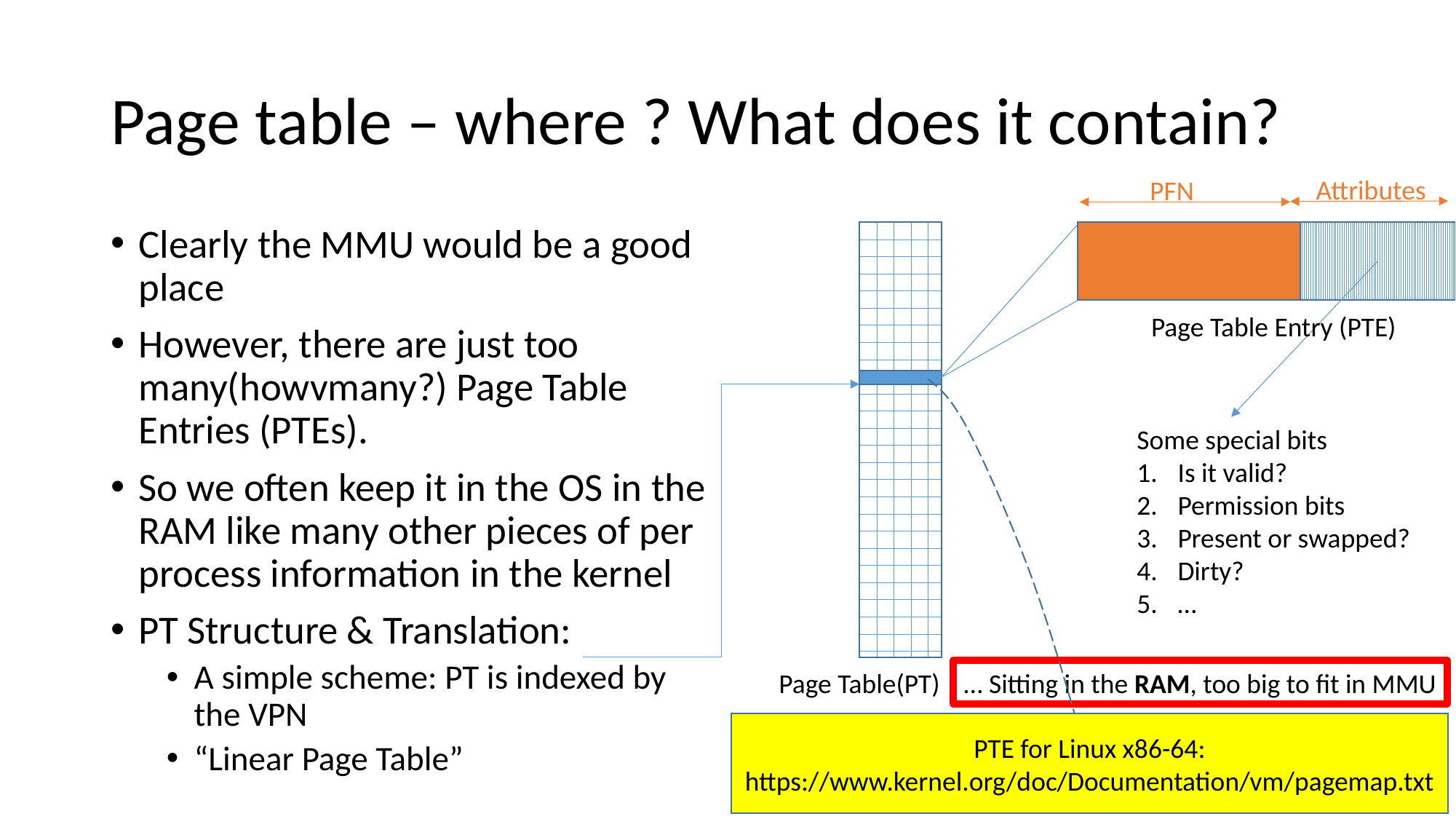

# Page table – where ? What does it contain?
Attributes
PFN
Clearly the MMU would be a good place
However, there are just too many(howvmany?) Page Table Entries (PTEs).
So we often keep it in the OS in the RAM like many other pieces of per process information in the kernel
PT Structure & Translation:
A simple scheme: PT is indexed by the VPN
“Linear Page Table”

Page Table Entry (PTE)

PTE for Linux x86-64: https://www.kernel.org/doc/Documentation/vm/pagemap.txt
Some special bits
Is it valid?
Permission bits
Present or swapped?
Dirty?
…

… Sitting in the RAM, too big to fit in MMU
Page Table(PT)